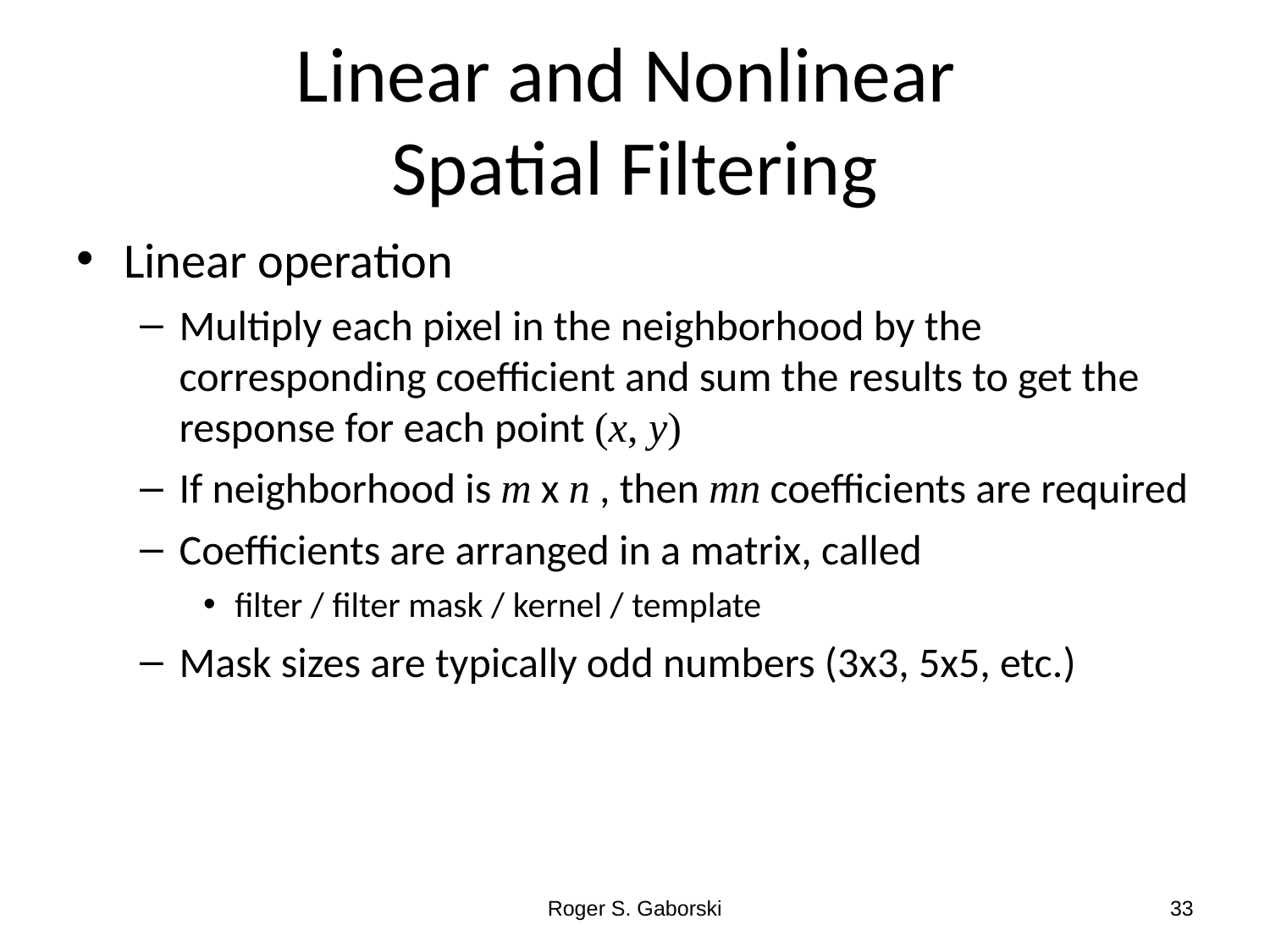

# Linear and Nonlinear Spatial Filtering
Linear operation
Multiply each pixel in the neighborhood by the corresponding coefficient and sum the results to get the response for each point (x, y)
If neighborhood is m x n , then mn coefficients are required
Coefficients are arranged in a matrix, called
filter / filter mask / kernel / template
Mask sizes are typically odd numbers (3x3, 5x5, etc.)

Roger S. Gaborski
33